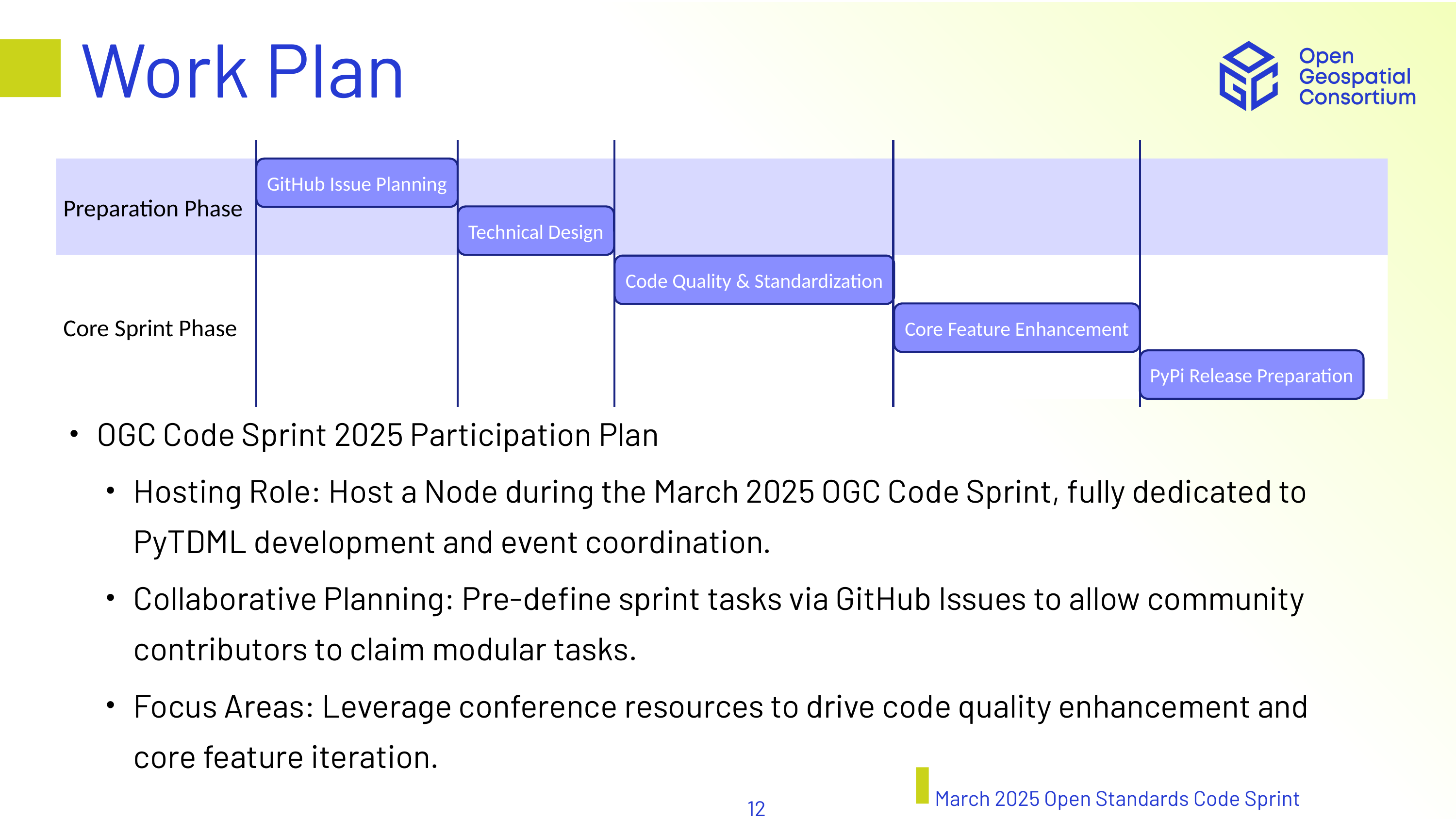

# Work Plan
Preparation Phase
GitHub Issue Planning
Technical Design
Core Sprint Phase
Code Quality & Standardization
Core Feature Enhancement
PyPi Release Preparation
OGC Code Sprint 2025 Participation Plan
Hosting Role: Host a Node during the March 2025 OGC Code Sprint, fully dedicated to PyTDML development and event coordination.
Collaborative Planning: Pre-define sprint tasks via GitHub Issues to allow community contributors to claim modular tasks.
Focus Areas: Leverage conference resources to drive code quality enhancement and core feature iteration.
March 2025 Open Standards Code Sprint
12